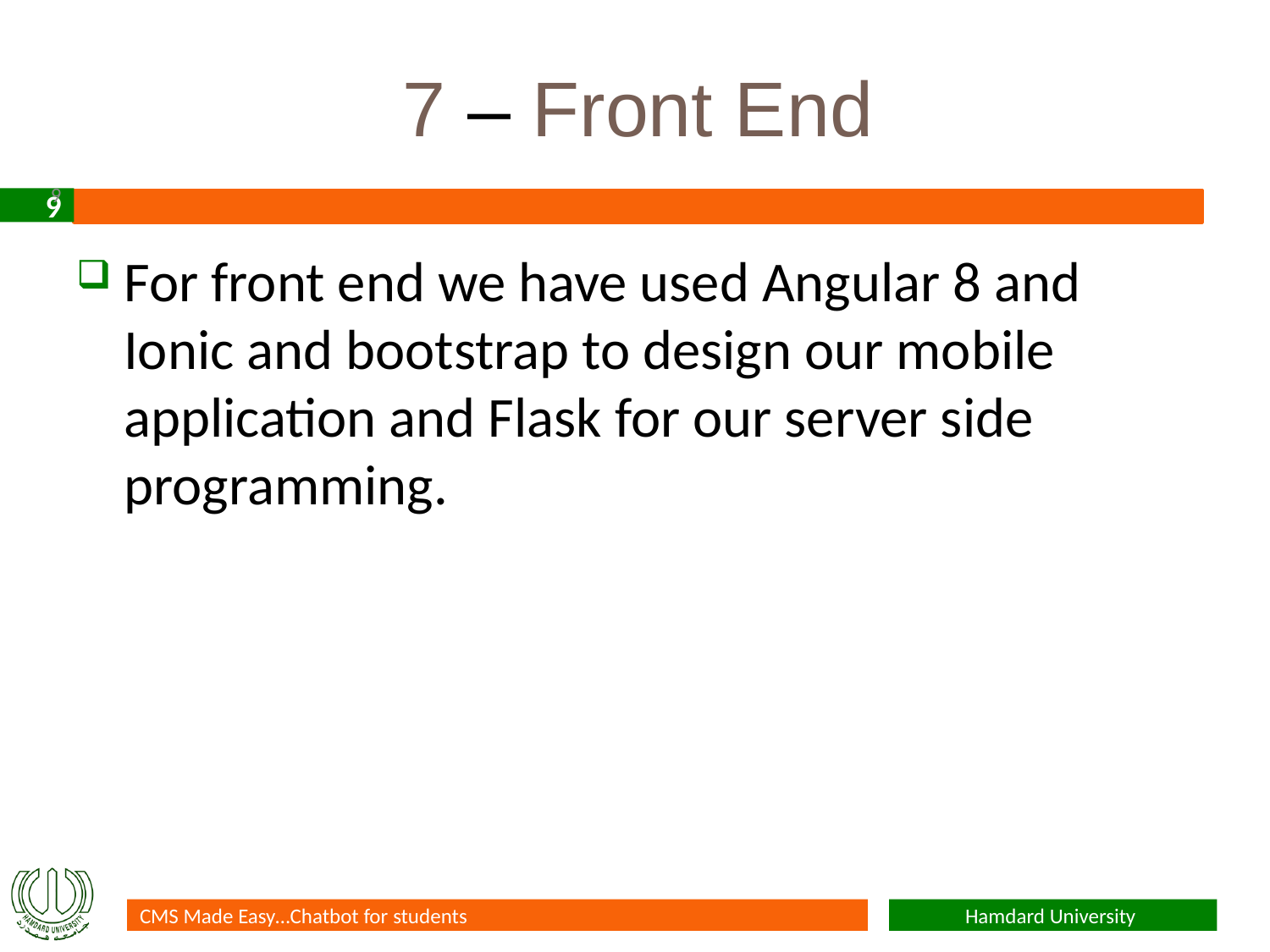

# 7 – Front End
9
For front end we have used Angular 8 and Ionic and bootstrap to design our mobile application and Flask for our server side programming.
CMS Made Easy…Chatbot for students
Hamdard University